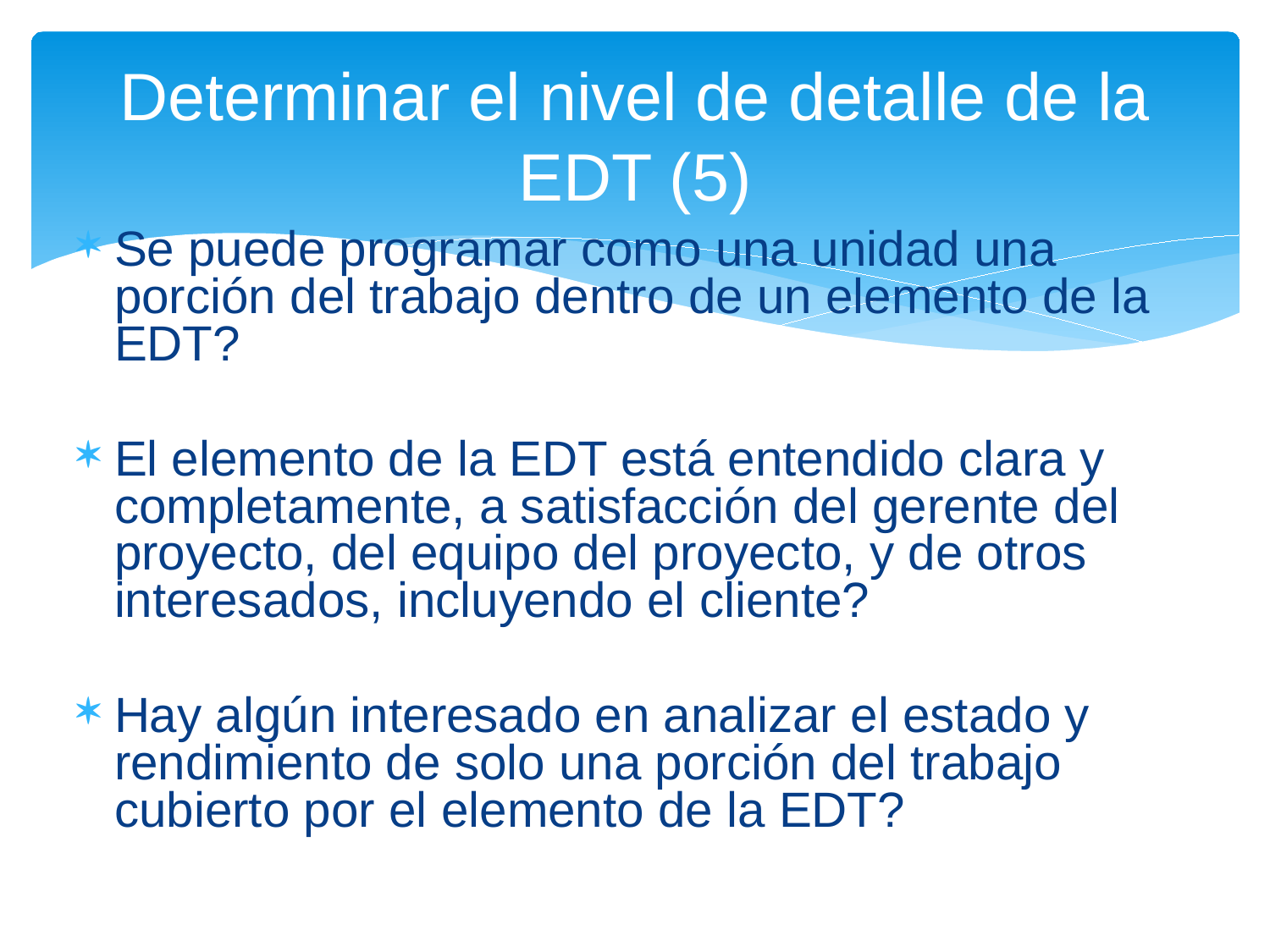

# Determinar el nivel de detalle de la EDT (5)
Se puede programar como una unidad una porción del trabajo dentro de un elemento de la EDT?

El elemento de la EDT está entendido clara y completamente, a satisfacción del gerente del proyecto, del equipo del proyecto, y de otros interesados, incluyendo el cliente?

Hay algún interesado en analizar el estado y rendimiento de solo una porción del trabajo cubierto por el elemento de la EDT?